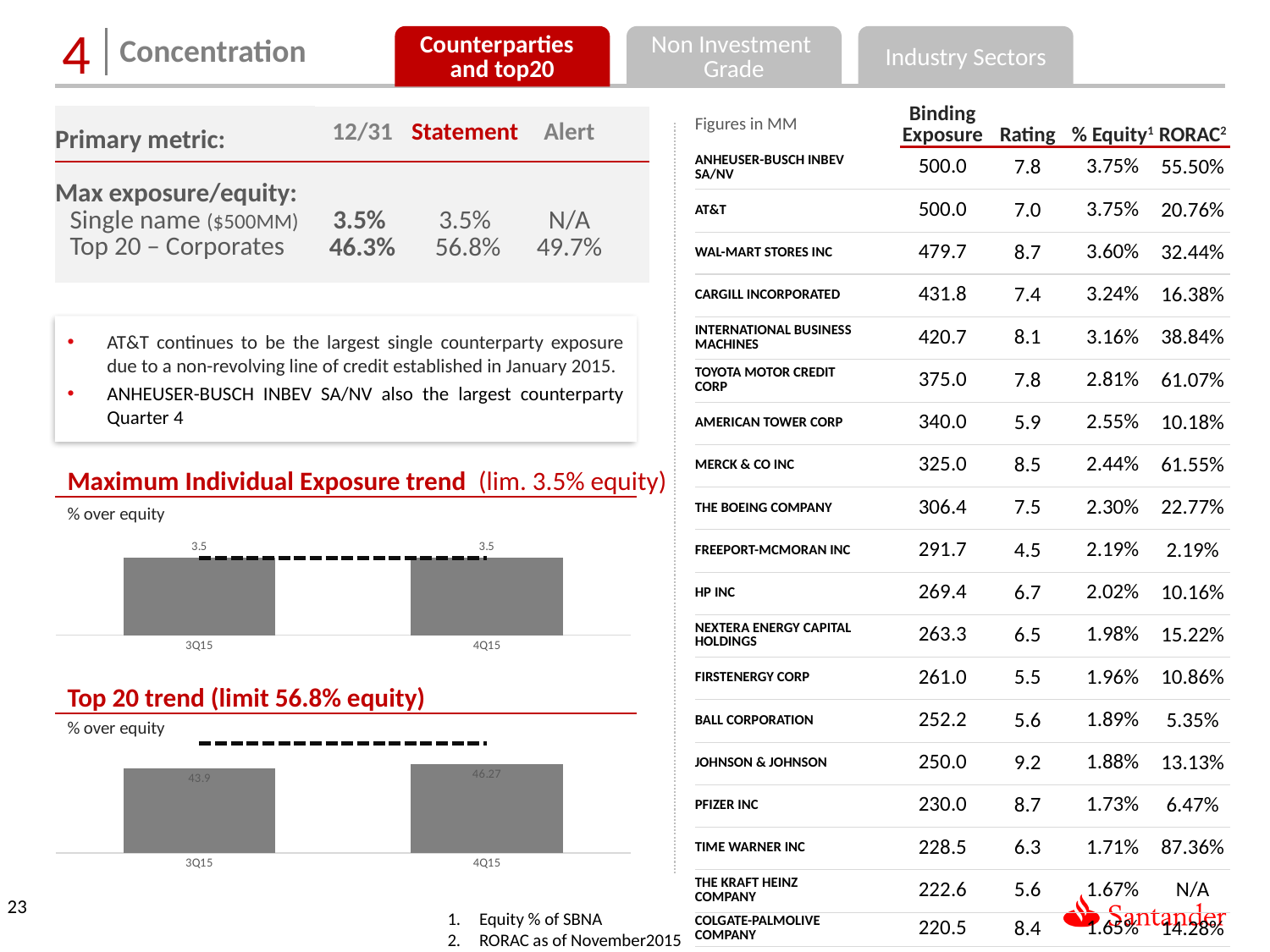

Counterparties
and top20
Non Investment
Grade
Industry Sectors
4
Concentration
|  |  |  | Binding Exposure | Rating | % Equity1 | RORAC2 |
| --- | --- | --- | --- | --- | --- | --- |
| ANHEUSER-BUSCH INBEV SA/NV |  |  | 500.0 | 7.8 | 3.75% | 55.50% |
| AT&T |  |  | 500.0 | 7.0 | 3.75% | 20.76% |
| WAL-MART STORES INC |  |  | 479.7 | 8.7 | 3.60% | 32.44% |
| CARGILL INCORPORATED |  |  | 431.8 | 7.4 | 3.24% | 16.38% |
| INTERNATIONAL BUSINESS MACHINES |  |  | 420.7 | 8.1 | 3.16% | 38.84% |
| TOYOTA MOTOR CREDIT CORP |  |  | 375.0 | 7.8 | 2.81% | 61.07% |
| AMERICAN TOWER CORP |  |  | 340.0 | 5.9 | 2.55% | 10.18% |
| MERCK & CO INC |  |  | 325.0 | 8.5 | 2.44% | 61.55% |
| THE BOEING COMPANY |  |  | 306.4 | 7.5 | 2.30% | 22.77% |
| FREEPORT-MCMORAN INC |  |  | 291.7 | 4.5 | 2.19% | 2.19% |
| HP INC |  |  | 269.4 | 6.7 | 2.02% | 10.16% |
| NEXTERA ENERGY CAPITAL HOLDINGS |  |  | 263.3 | 6.5 | 1.98% | 15.22% |
| FIRSTENERGY CORP |  |  | 261.0 | 5.5 | 1.96% | 10.86% |
| BALL CORPORATION |  |  | 252.2 | 5.6 | 1.89% | 5.35% |
| JOHNSON & JOHNSON |  |  | 250.0 | 9.2 | 1.88% | 13.13% |
| PFIZER INC |  |  | 230.0 | 8.7 | 1.73% | 6.47% |
| TIME WARNER INC |  |  | 228.5 | 6.3 | 1.71% | 87.36% |
| THE KRAFT HEINZ COMPANY |  |  | 222.6 | 5.6 | 1.67% | N/A |
| COLGATE-PALMOLIVE COMPANY |  |  | 220.5 | 8.4 | 1.65% | 14.28% |
| ABBOTT LABORATORIES |  |  | 215.0 | 7.8 | 1.61% | 14.17% |
| TOTAL |  |  | 6,382.8 |  | 47.90% |  |
| Primary metric: | 12/31 | Statement | Alert |  |
| --- | --- | --- | --- | --- |
| Max exposure/equity: Single name ($500MM) Top 20 – Corporates | 3.5% 46.3% | 3.5% 56.8% | N/A 49.7% |  |
Figures in MM
AT&T continues to be the largest single counterparty exposure due to a non-revolving line of credit established in January 2015.
ANHEUSER-BUSCH INBEV SA/NV also the largest counterparty Quarter 4
Maximum Individual Exposure trend  (lim. 3.5% equity)

### Chart

| Category |  |  |  |
|---|---|---|---|
| 3Q15 | 3.5 | 3.5 | None |
| 4Q15 | 3.5 | 3.5 | None |
% over equity
Top 20 trend (limit 56.8% equity)
% over equity

### Chart

| Category |  |  |
|---|---|---|
| 3Q15 | 43.9 | 56.8 |
| 4Q15 | 46.27 | 56.8 |
Equity % of SBNA
RORAC as of November2015